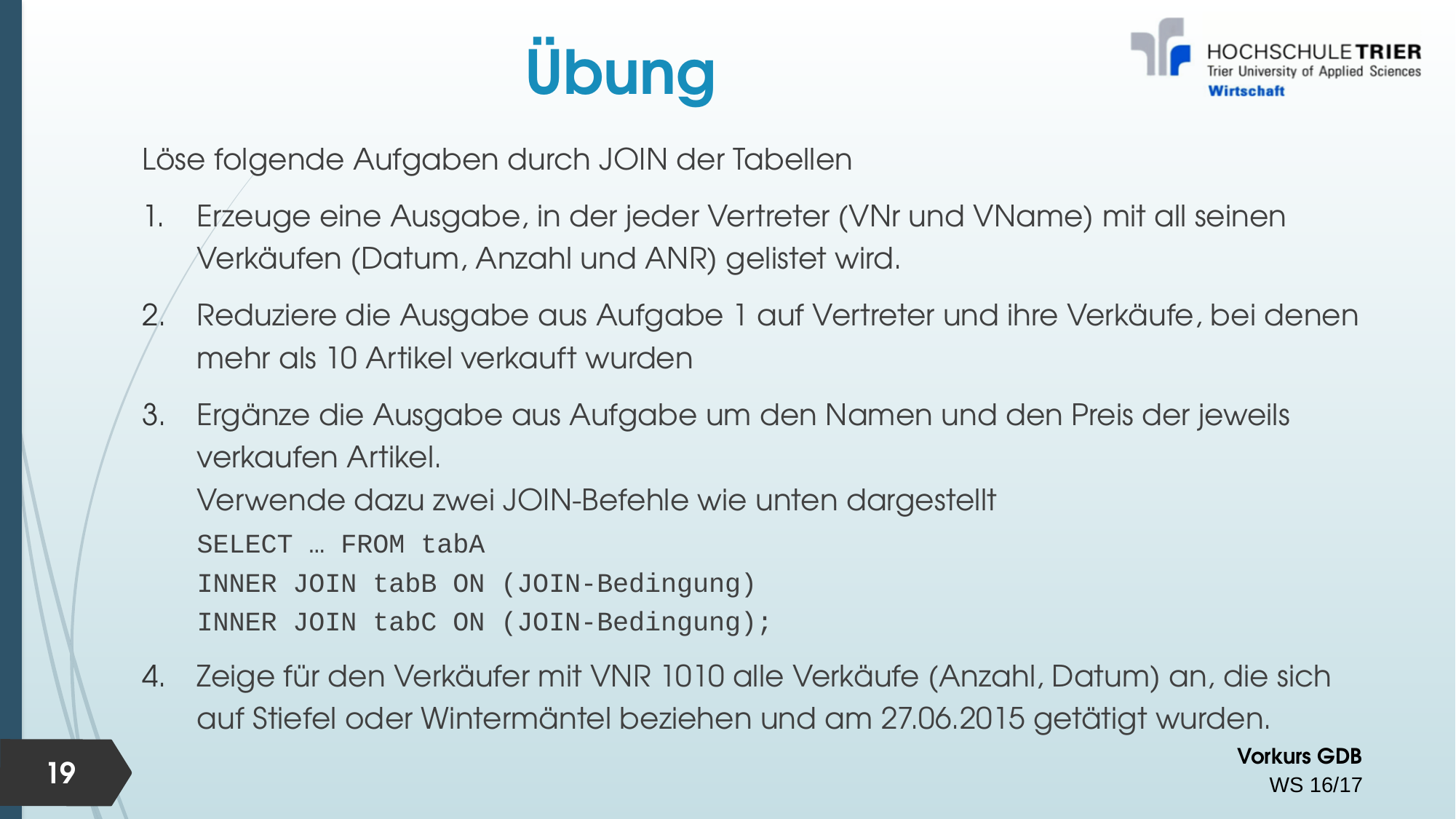

# Übung
Löse folgende Aufgaben durch JOIN der Tabellen
Erzeuge eine Ausgabe, in der jeder Vertreter (VNr und VName) mit all seinen Verkäufen (Datum, Anzahl und ANR) gelistet wird.
Reduziere die Ausgabe aus Aufgabe 1 auf Vertreter und ihre Verkäufe, bei denen mehr als 10 Artikel verkauft wurden
Ergänze die Ausgabe aus Aufgabe um den Namen und den Preis der jeweils verkaufen Artikel.
Verwende dazu zwei JOIN-Befehle wie unten dargestellt
	SELECT … FROM tabA
	INNER JOIN tabB ON (JOIN-Bedingung)
	INNER JOIN tabC ON (JOIN-Bedingung);
Zeige für den Verkäufer mit VNR 1010 alle Verkäufe (Anzahl, Datum) an, die sich auf Stiefel oder Wintermäntel beziehen und am 27.06.2015 getätigt wurden.